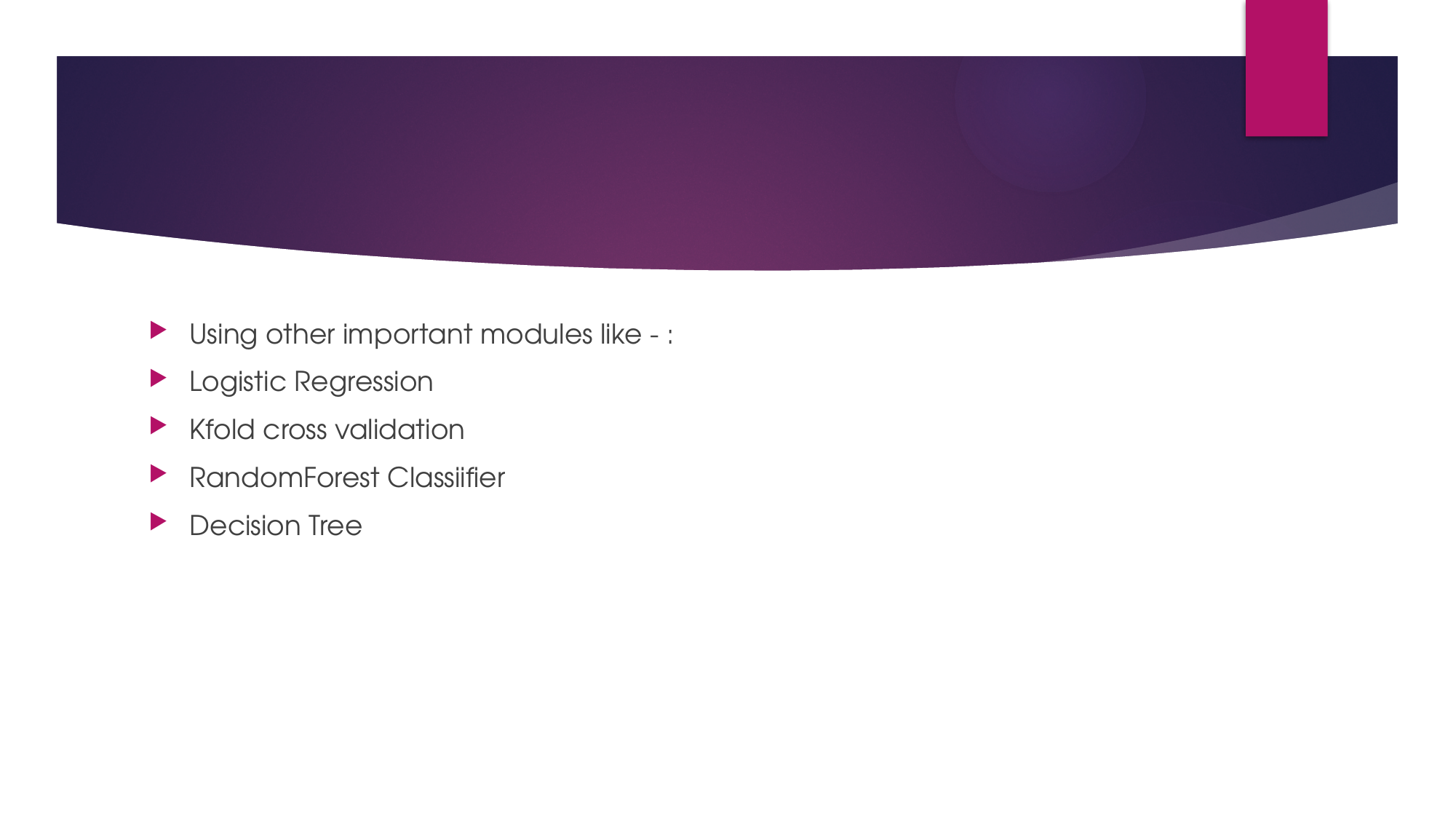

Using other important modules like - :
Logistic Regression
Kfold cross validation
RandomForest Classiifier
Decision Tree